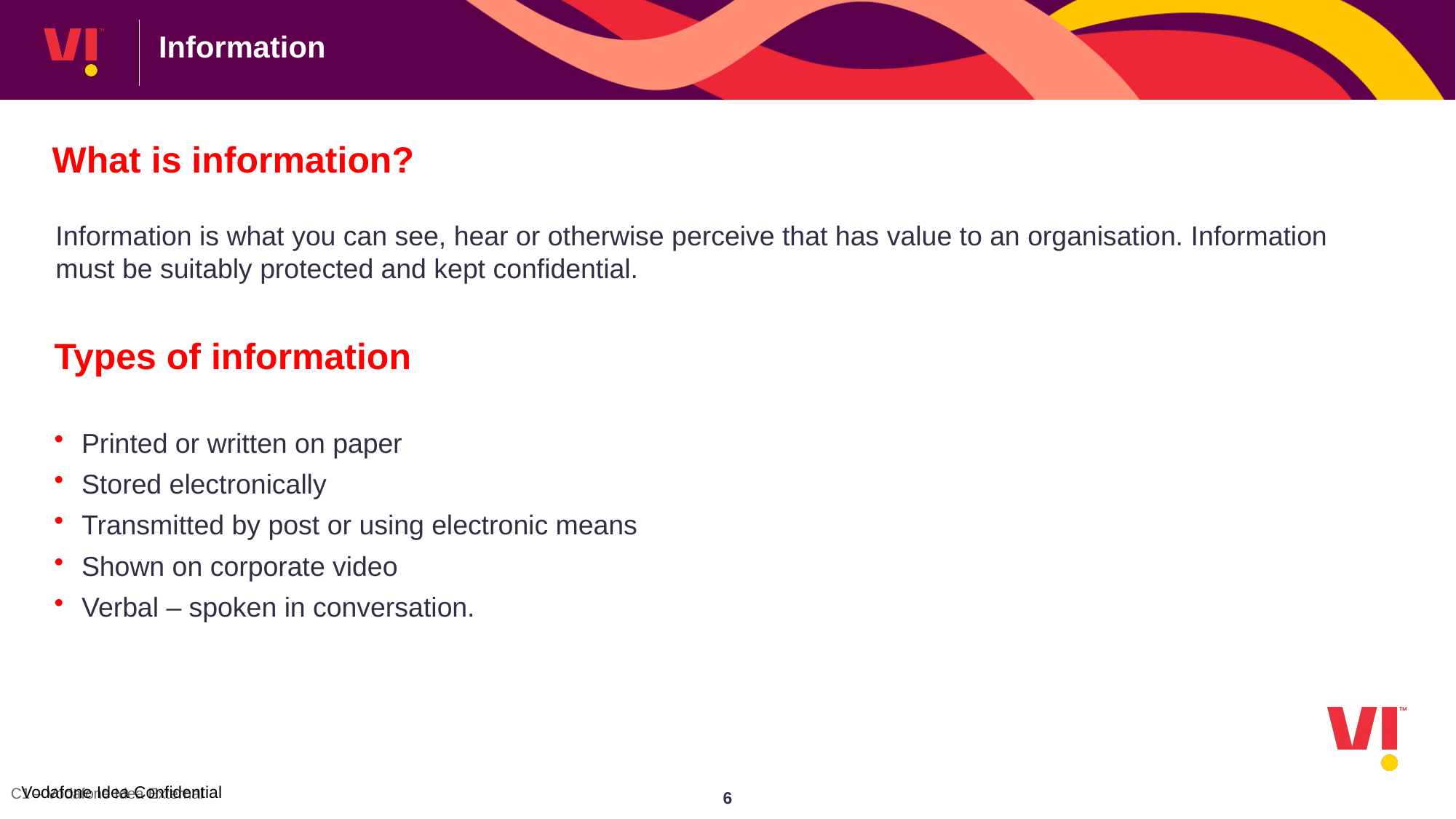

Information
What is information?
Information is what you can see, hear or otherwise perceive that has value to an organisation. Information must be suitably protected and kept confidential.
Types of information

Printed or written on paper
Stored electronically
Transmitted by post or using electronic means
Shown on corporate video
Verbal – spoken in conversation.
6